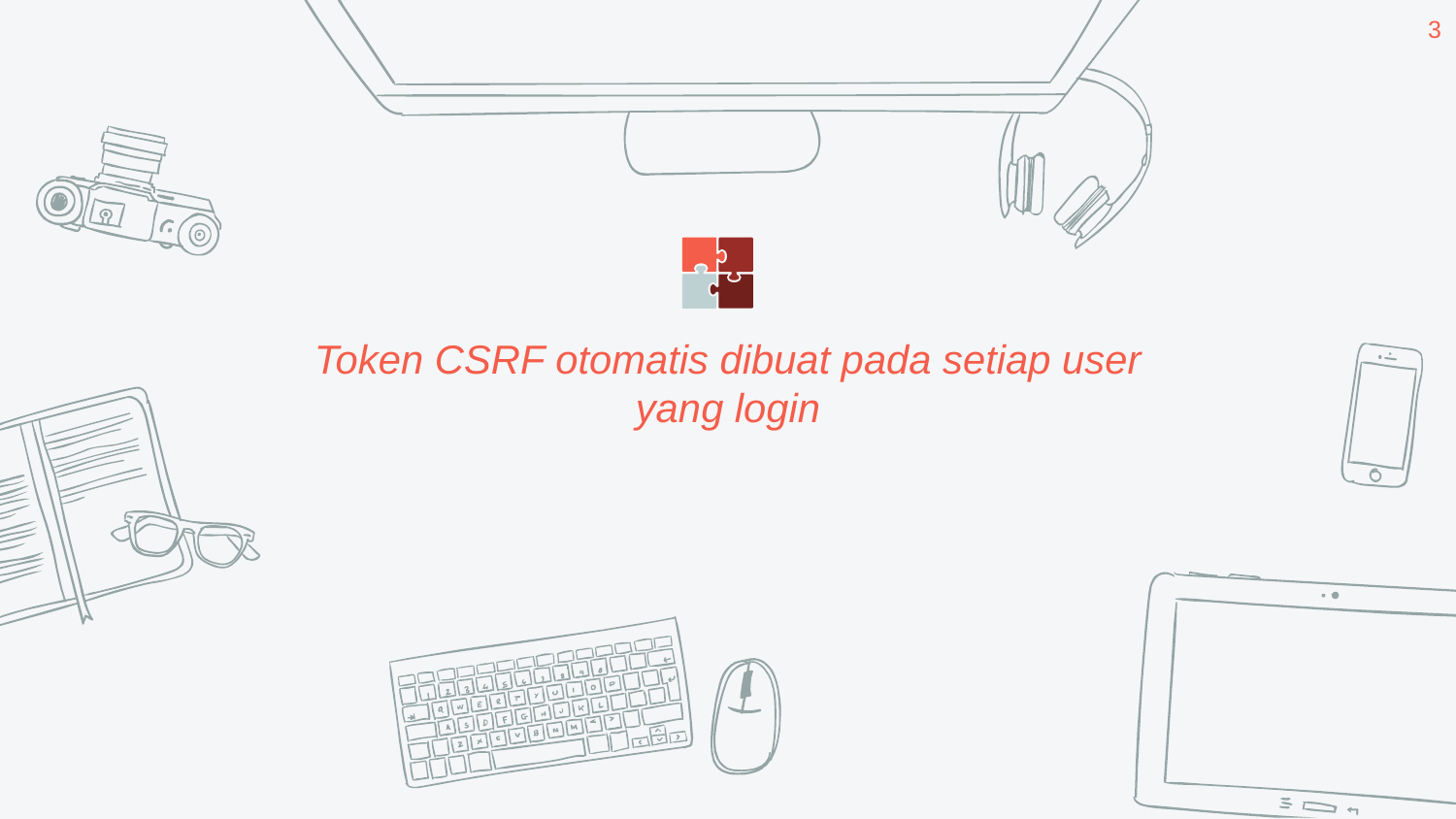

3

Token CSRF otomatis dibuat pada setiap user yang login